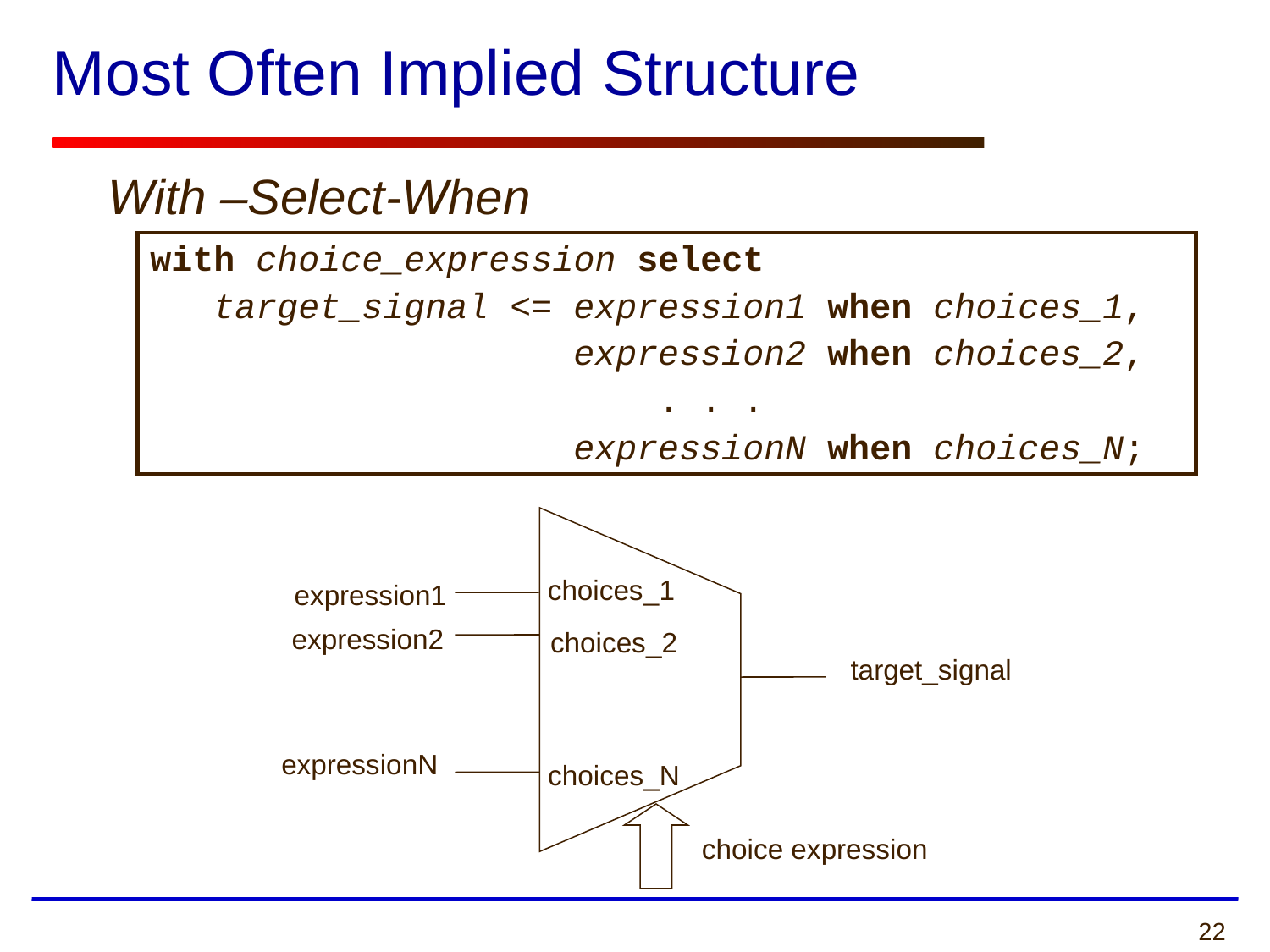

# Most Often Implied Structure
With –Select-When
with choice_expression select
   target_signal <= expression1 when choices_1,
                    expression2 when choices_2,
                        . . .
                    expressionN when choices_N;
choices_1
expression1

expression2
choices_2

target_signal

expressionN
choices_N

choice expression